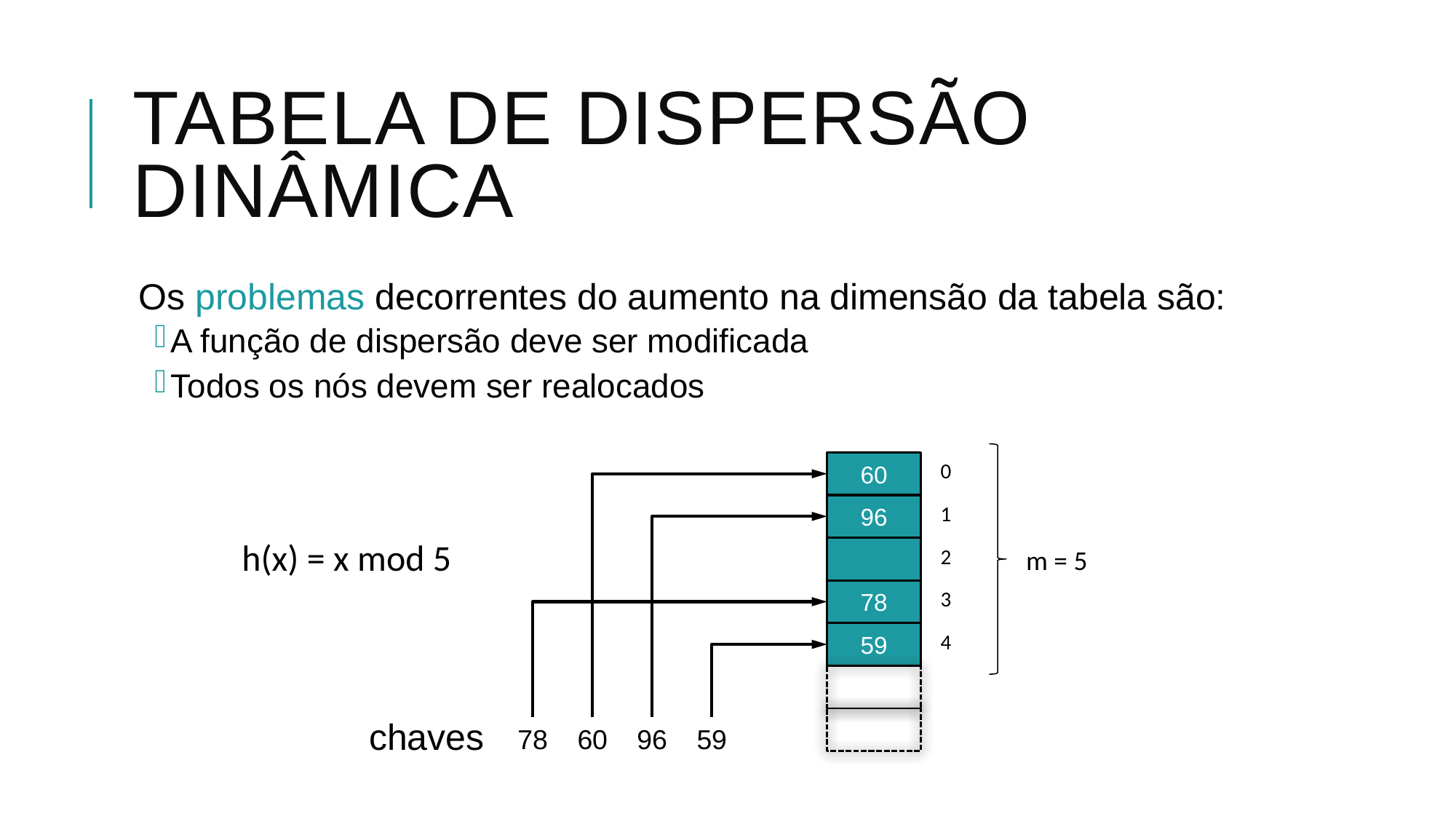

# Tabela de Dispersão Dinâmica
Os problemas decorrentes do aumento na dimensão da tabela são:
A função de dispersão deve ser modificada
Todos os nós devem ser realocados

60
0
96
1

m = 5
2
78
3
59
4

chaves
78
60
96
59
h(x) = x mod 5